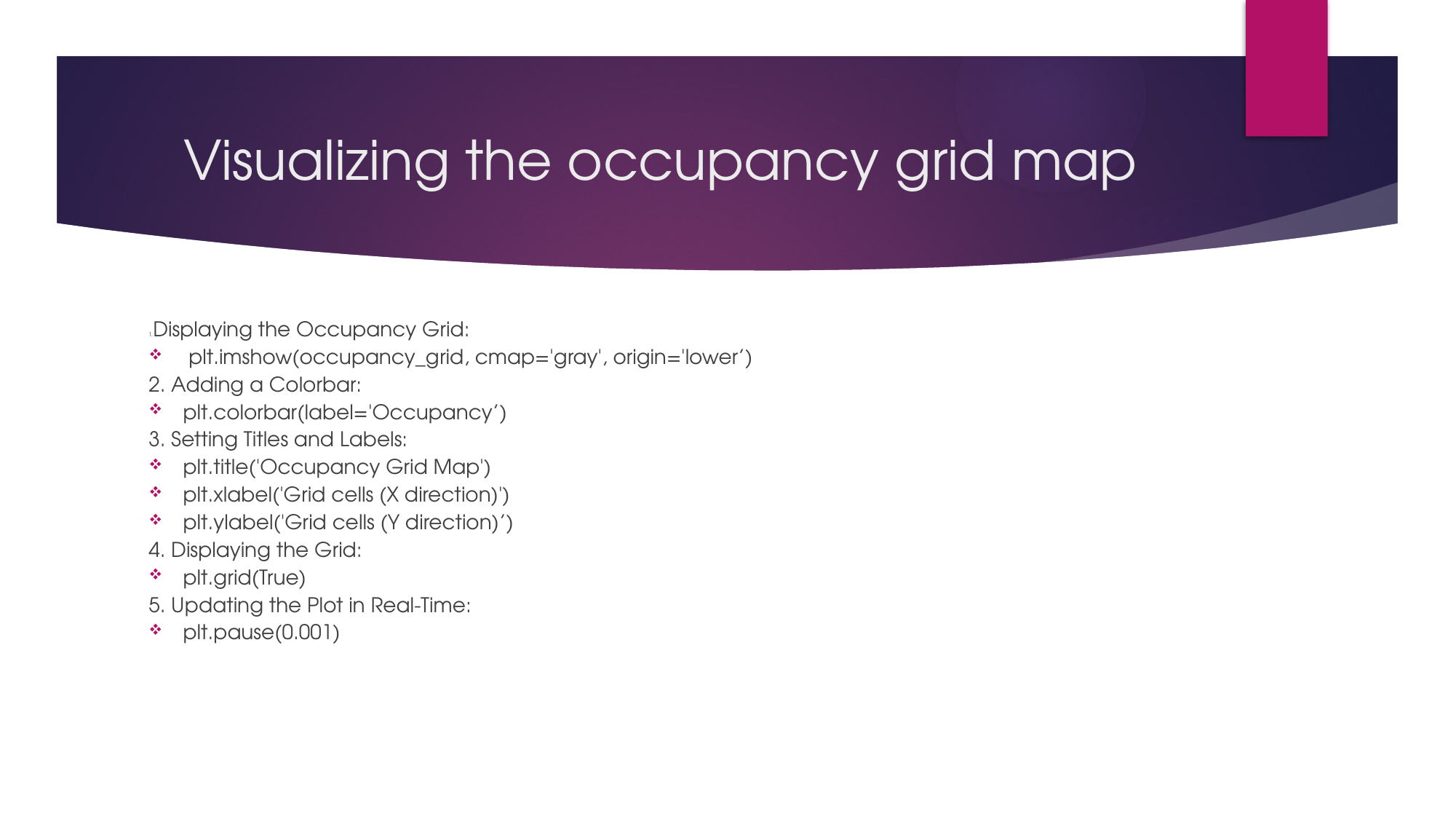

# Visualizing the occupancy grid map
1.Displaying the Occupancy Grid:
 plt.imshow(occupancy_grid, cmap='gray', origin='lower’)
2. Adding a Colorbar:
plt.colorbar(label='Occupancy’)
3. Setting Titles and Labels:
plt.title('Occupancy Grid Map')
plt.xlabel('Grid cells (X direction)')
plt.ylabel('Grid cells (Y direction)’)
4. Displaying the Grid:
plt.grid(True)
5. Updating the Plot in Real-Time:
plt.pause(0.001)